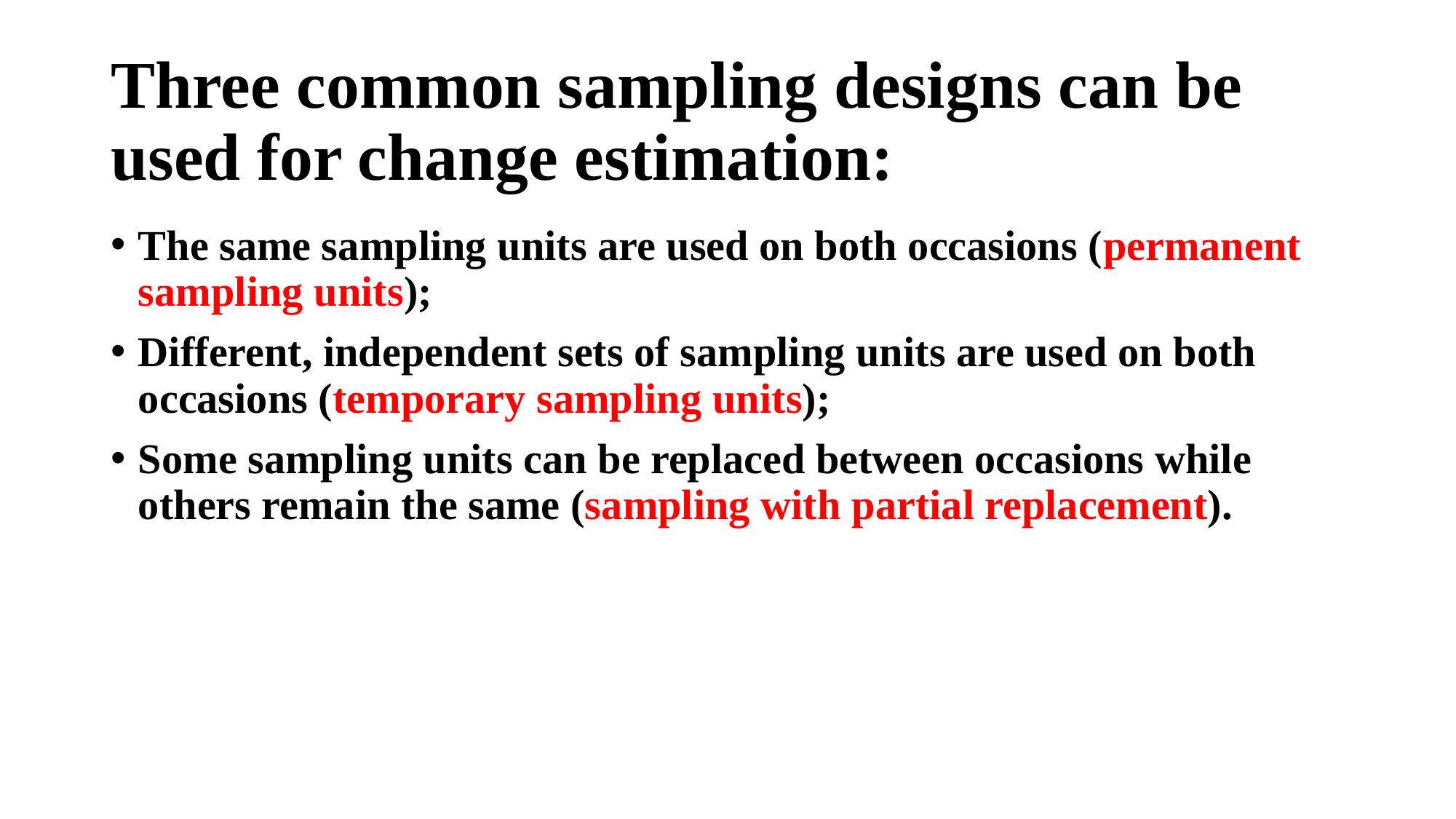

# Three common sampling designs can be used for change estimation:
The same sampling units are used on both occasions (permanent sampling units);
Different, independent sets of sampling units are used on both occasions (temporary sampling units);
Some sampling units can be replaced between occasions while others remain the same (sampling with partial replacement).